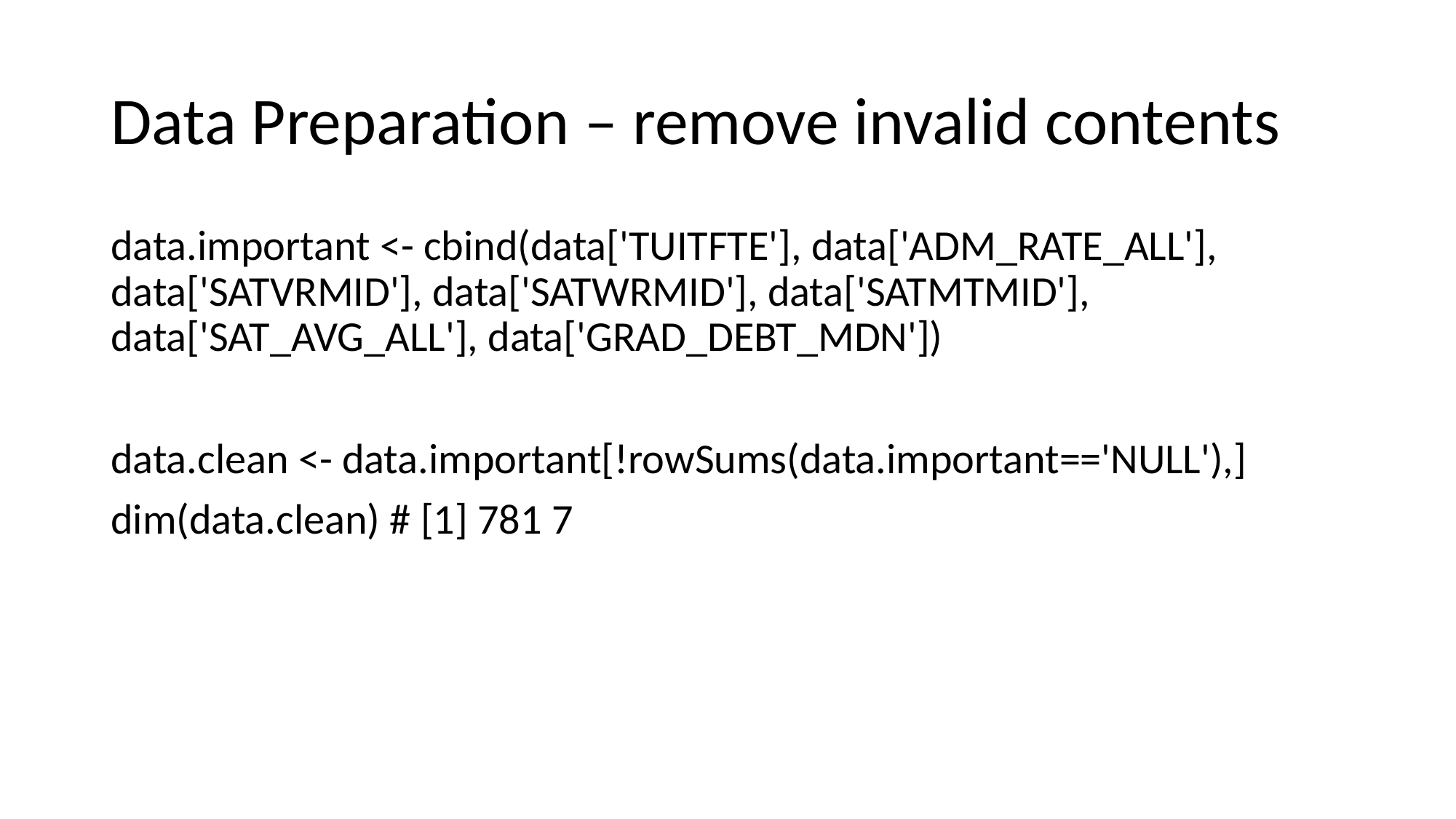

# Data Preparation – remove invalid contents
data.important <- cbind(data['TUITFTE'], data['ADM_RATE_ALL'], data['SATVRMID'], data['SATWRMID'], data['SATMTMID'], data['SAT_AVG_ALL'], data['GRAD_DEBT_MDN'])

data.clean <- data.important[!rowSums(data.important=='NULL'),]
dim(data.clean) # [1] 781 7